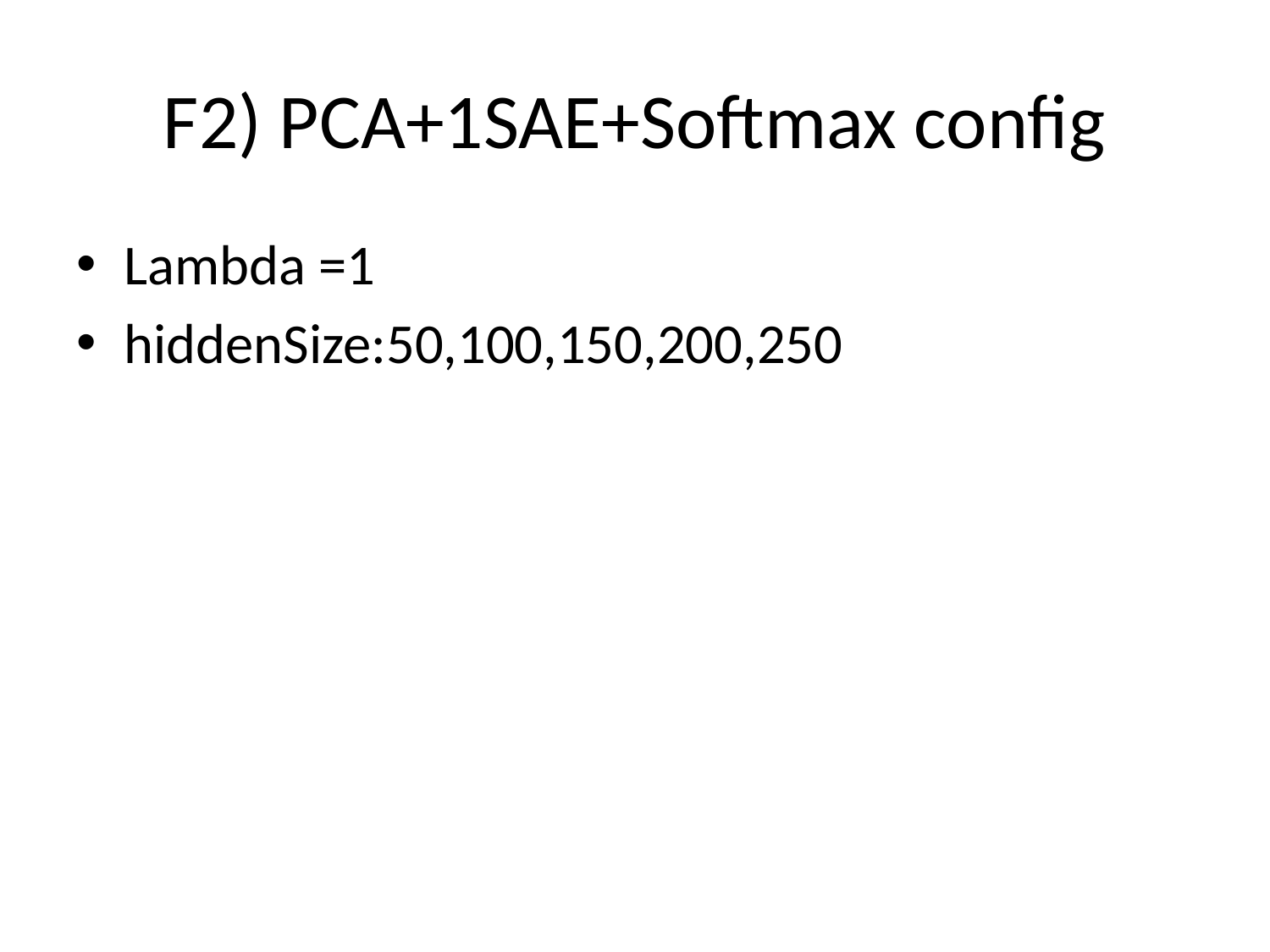

# F2) PCA+1SAE+Softmax config
Lambda =1
hiddenSize:50,100,150,200,250